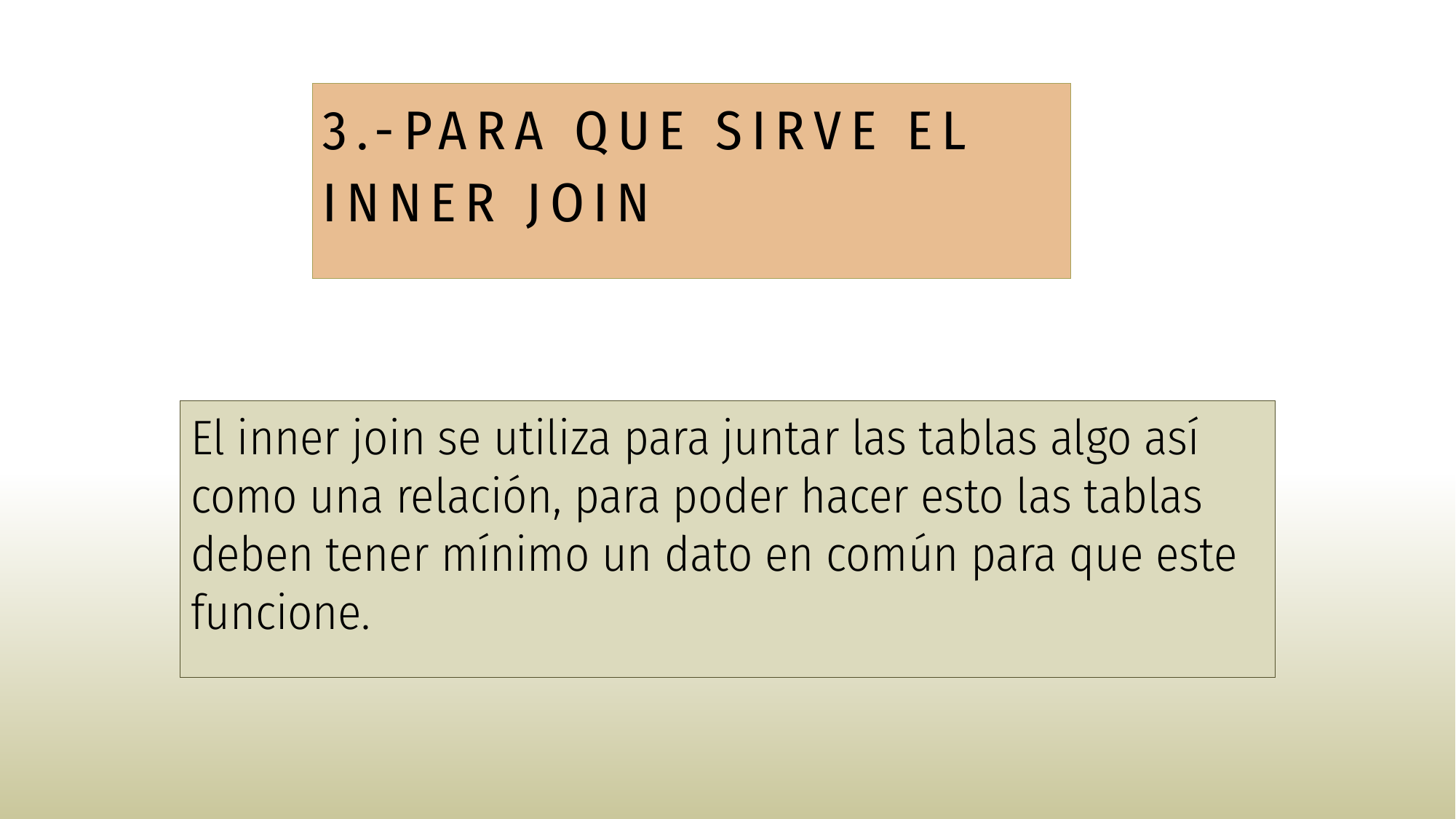

# 3.-Para que sirve el Inner join
El inner join se utiliza para juntar las tablas algo así como una relación, para poder hacer esto las tablas deben tener mínimo un dato en común para que este funcione.